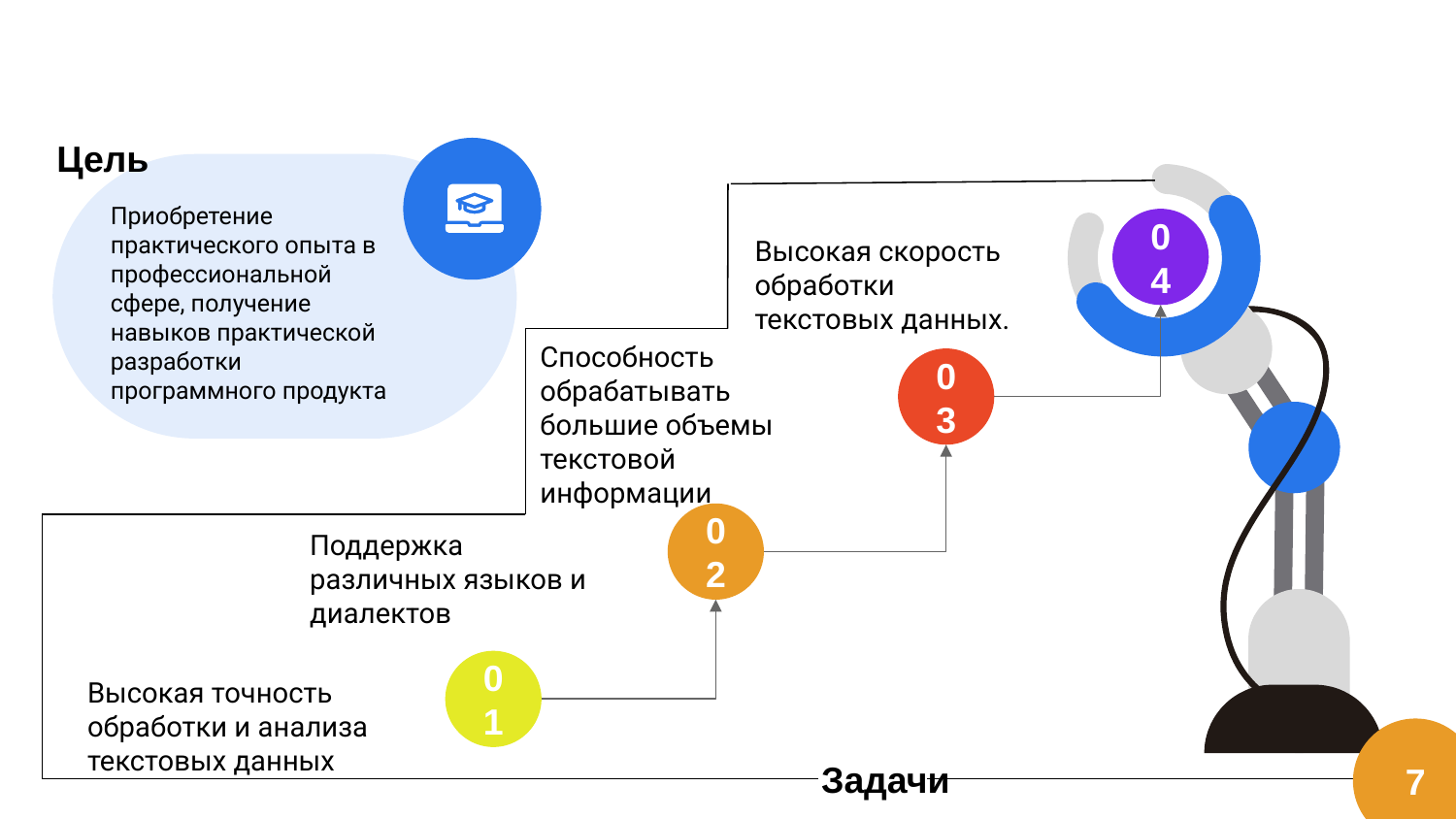

Цель
Приобретение практического опыта в профессиональной сфере, получение навыков практической разработки программного продукта

04
Высокая скорость обработки текстовых данных.
03
Способность обрабатывать большие объемы текстовой информации
02
Поддержка различных языков и диалектов
01
Высокая точность обработки и анализа текстовых данных
7
Задачи